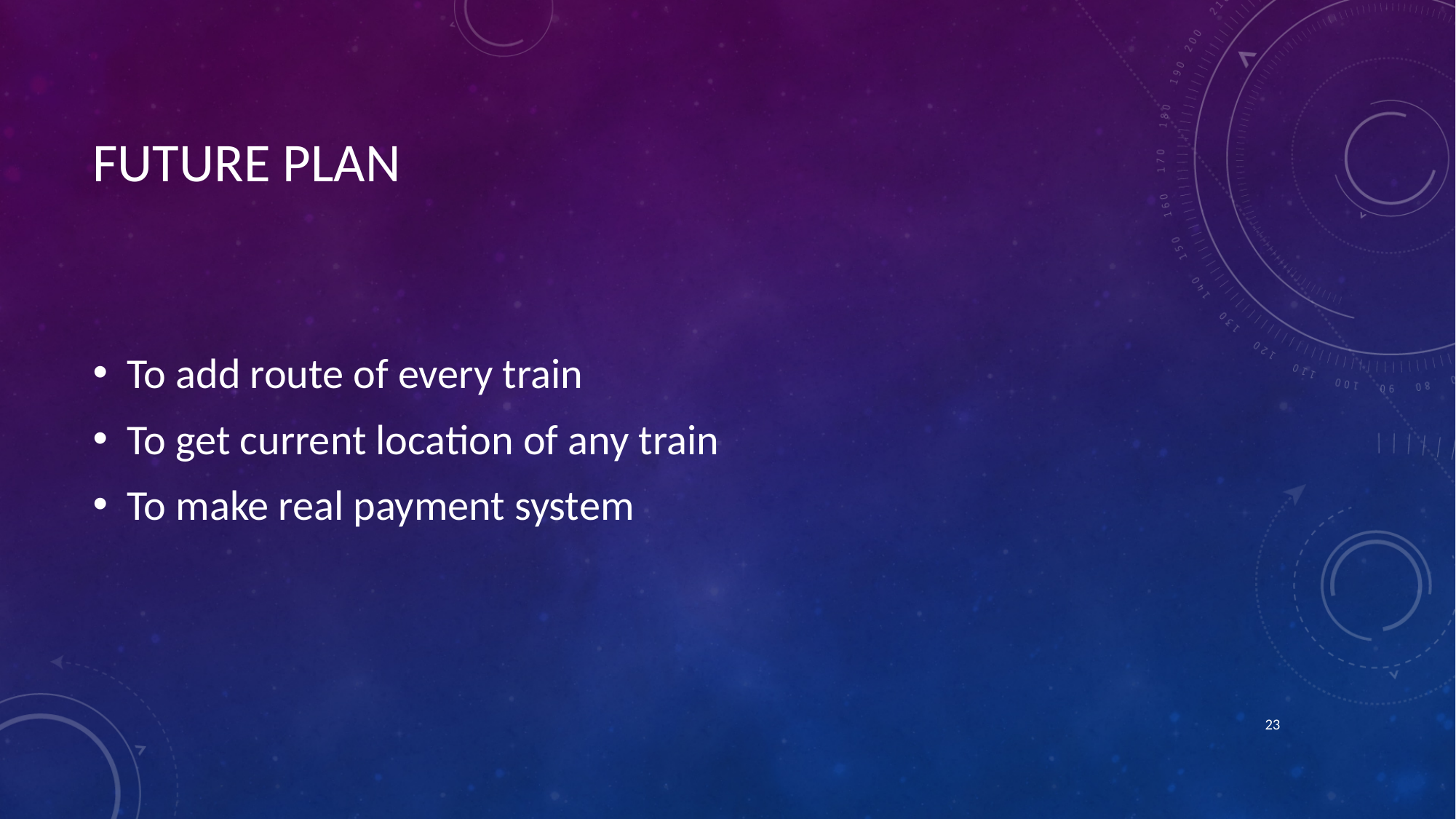

# Future plan
To add route of every train
To get current location of any train
To make real payment system
23